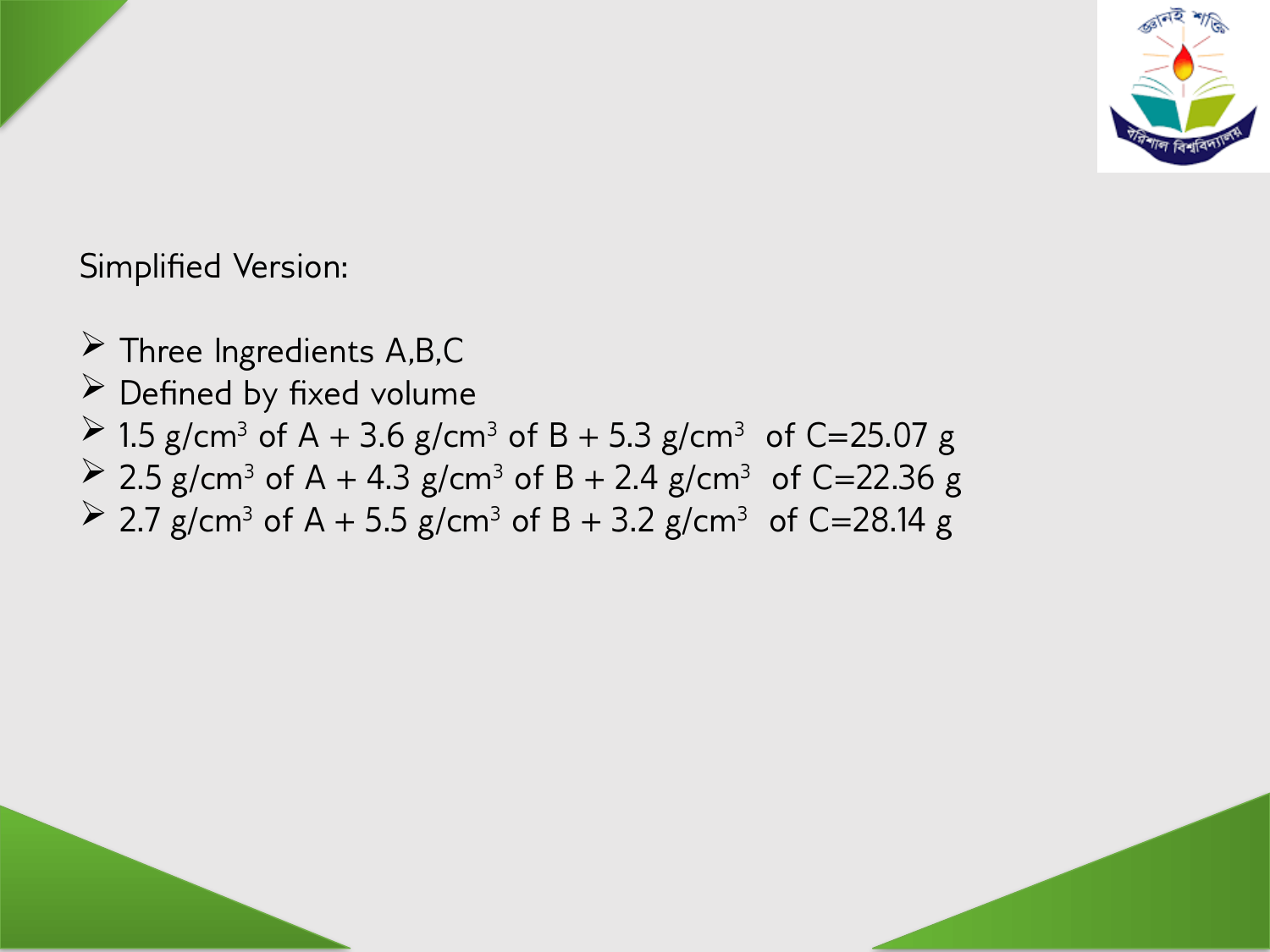

Simplified Version:
Three Ingredients A,B,C
Defined by fixed volume
1.5 g/cm3 of A + 3.6 g/cm3 of B + 5.3 g/cm3  of C=25.07 g
2.5 g/cm3 of A + 4.3 g/cm3 of B + 2.4 g/cm3  of C=22.36 g
2.7 g/cm3 of A + 5.5 g/cm3 of B + 3.2 g/cm3  of C=28.14 g